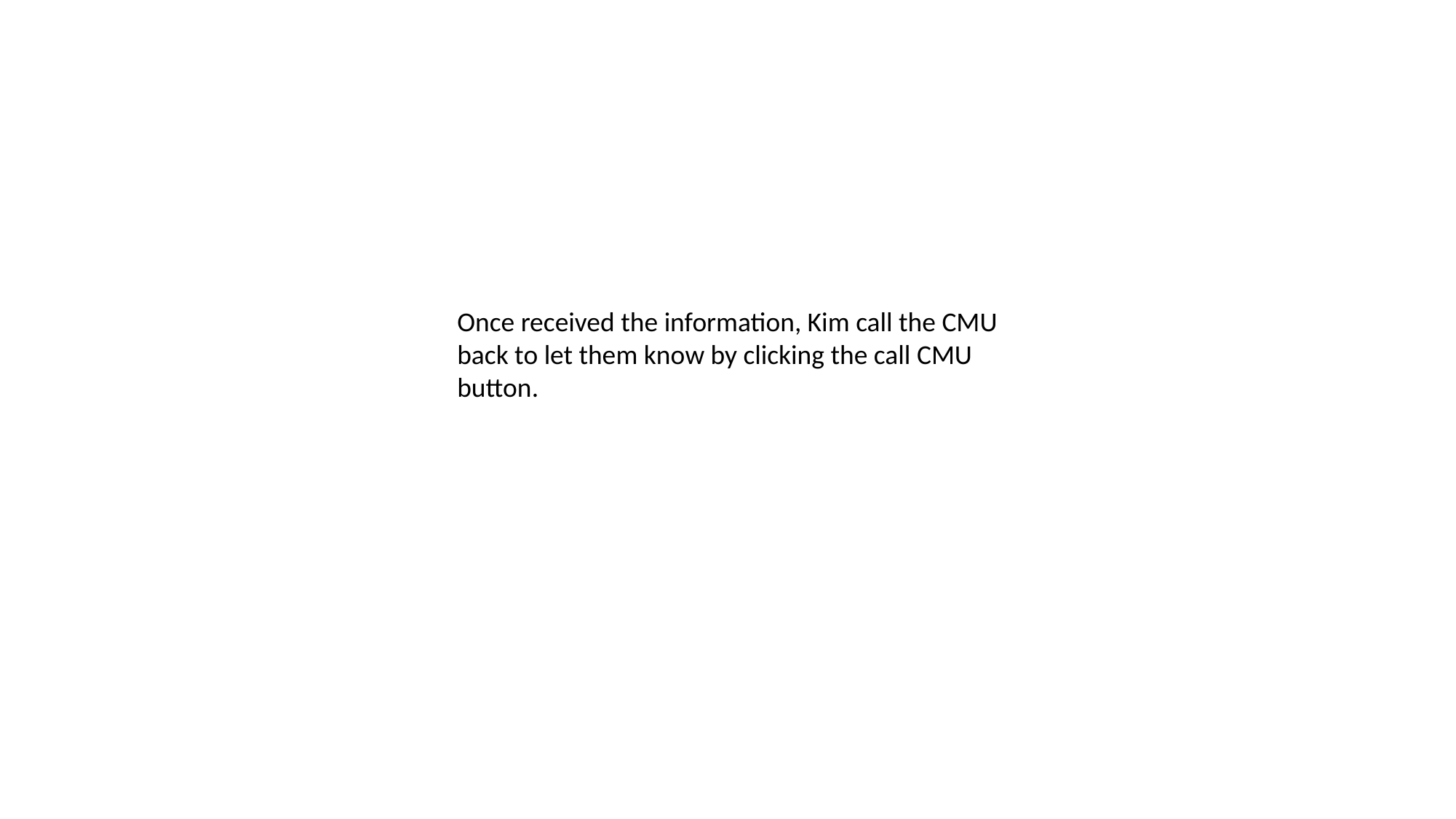

Once received the information, Kim call the CMU back to let them know by clicking the call CMU button.